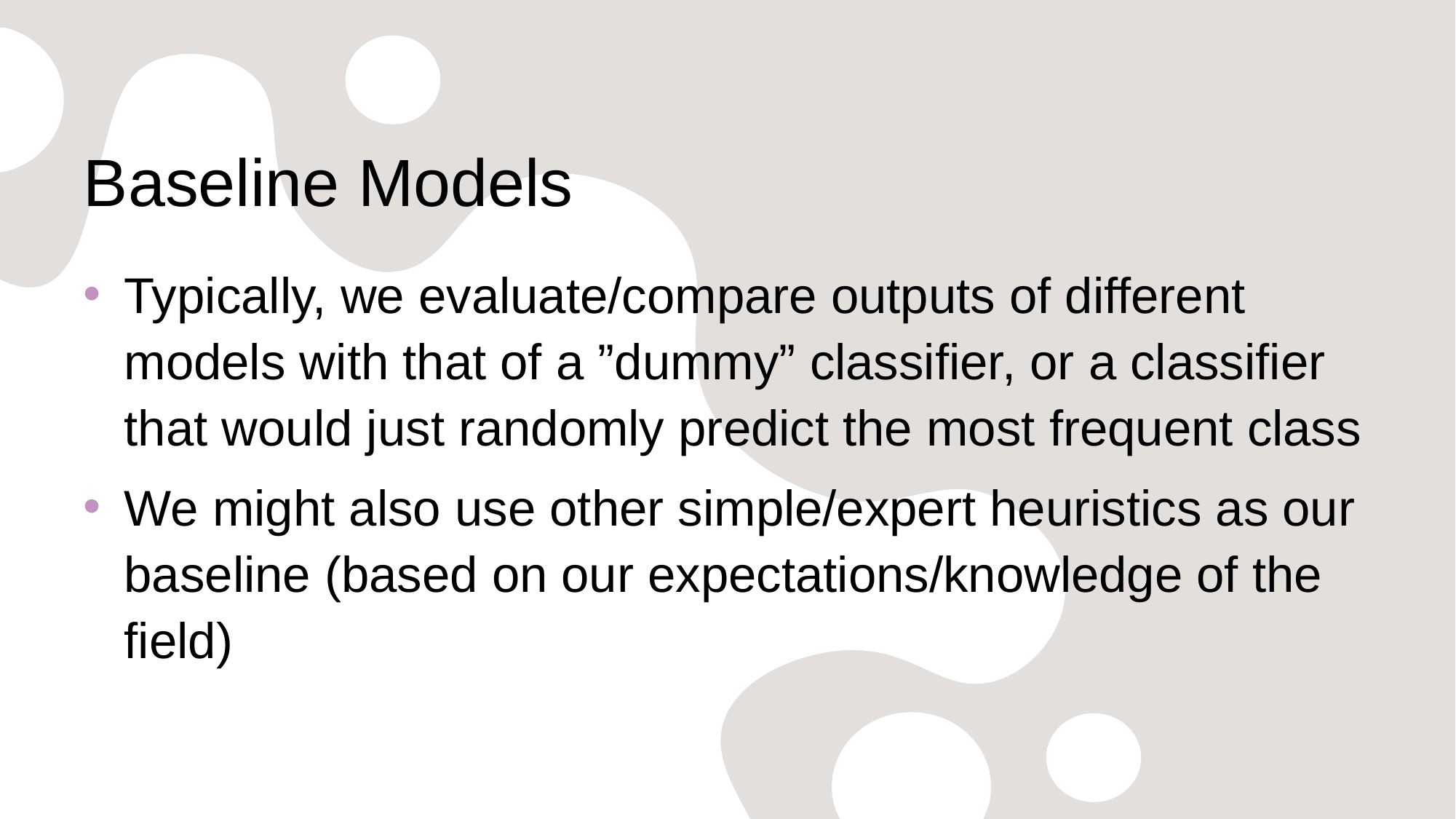

# Baseline Models
Typically, we evaluate/compare outputs of different models with that of a ”dummy” classifier, or a classifier that would just randomly predict the most frequent class
We might also use other simple/expert heuristics as our baseline (based on our expectations/knowledge of the field)